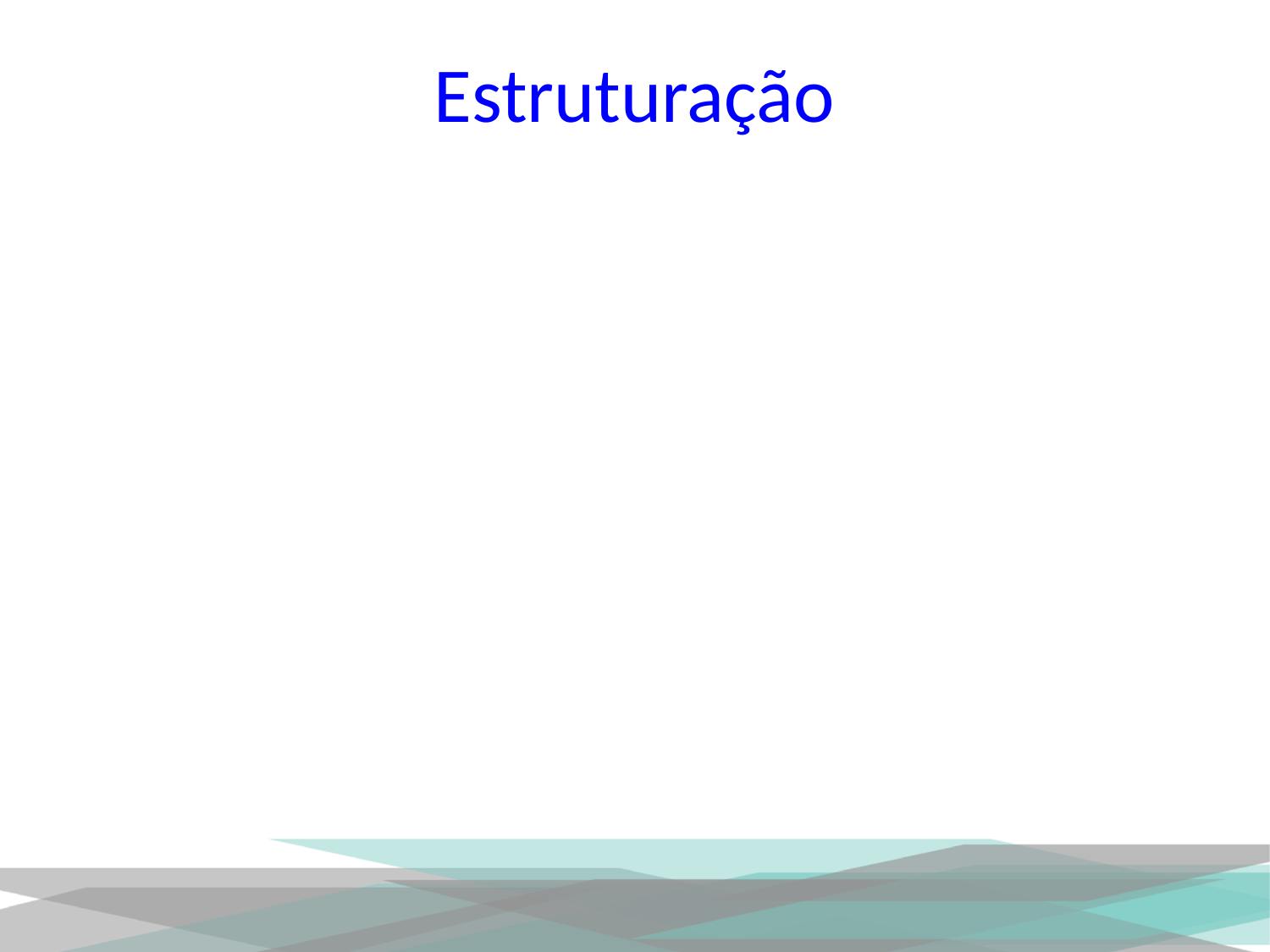

# Estruturação
1. Criar canais formais de comunicação entre usuário e área de suporte;
2. Criar estrutura para receber e registrar chamados;
3. Analisar e classificar tipo de problema relatado e encaminhar para a solução;
4. Solucionar o problema e registrar ações de correção;